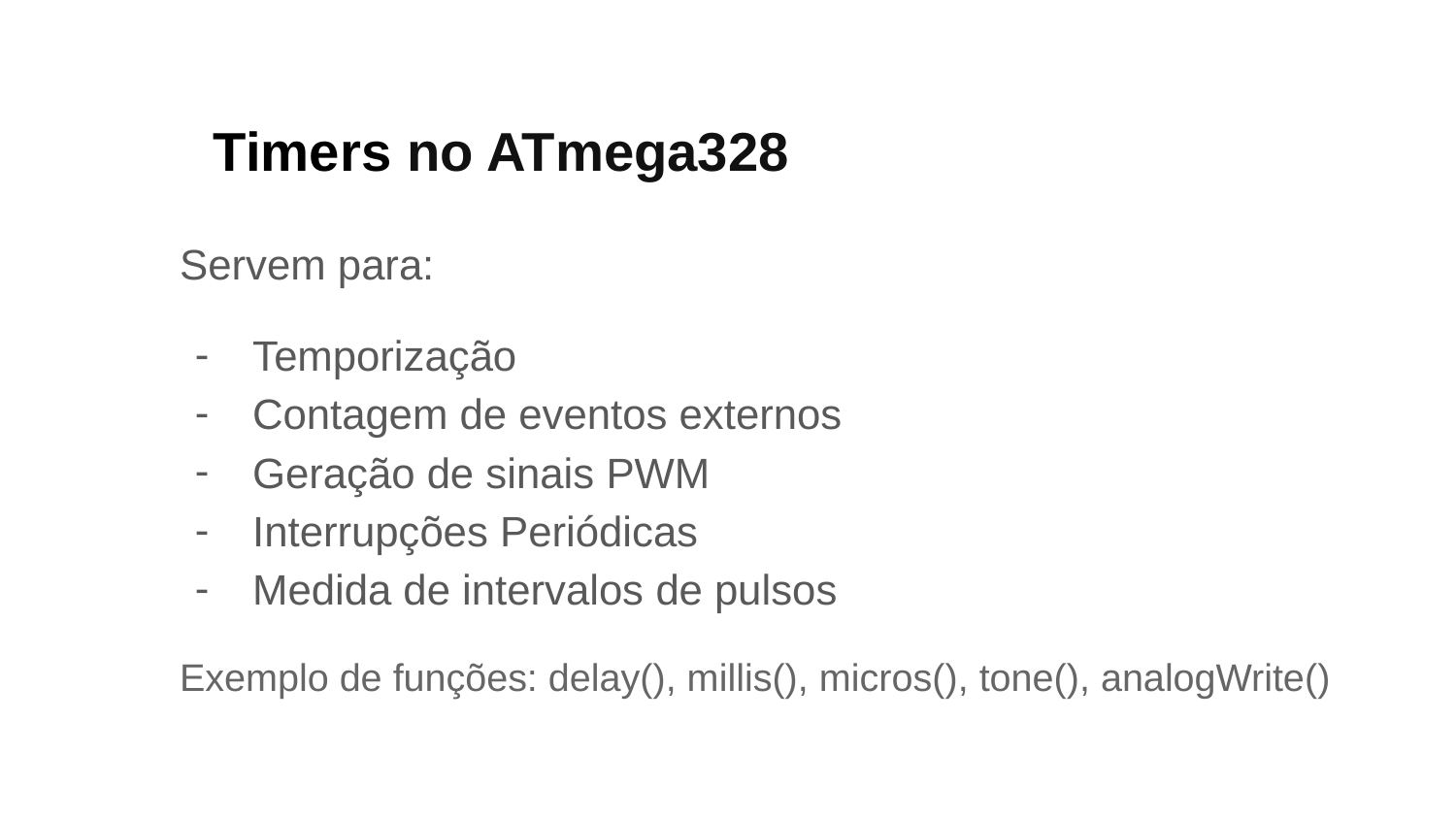

# Timers no ATmega328
Servem para:
Temporização
Contagem de eventos externos
Geração de sinais PWM
Interrupções Periódicas
Medida de intervalos de pulsos
Exemplo de funções: delay(), millis(), micros(), tone(), analogWrite()